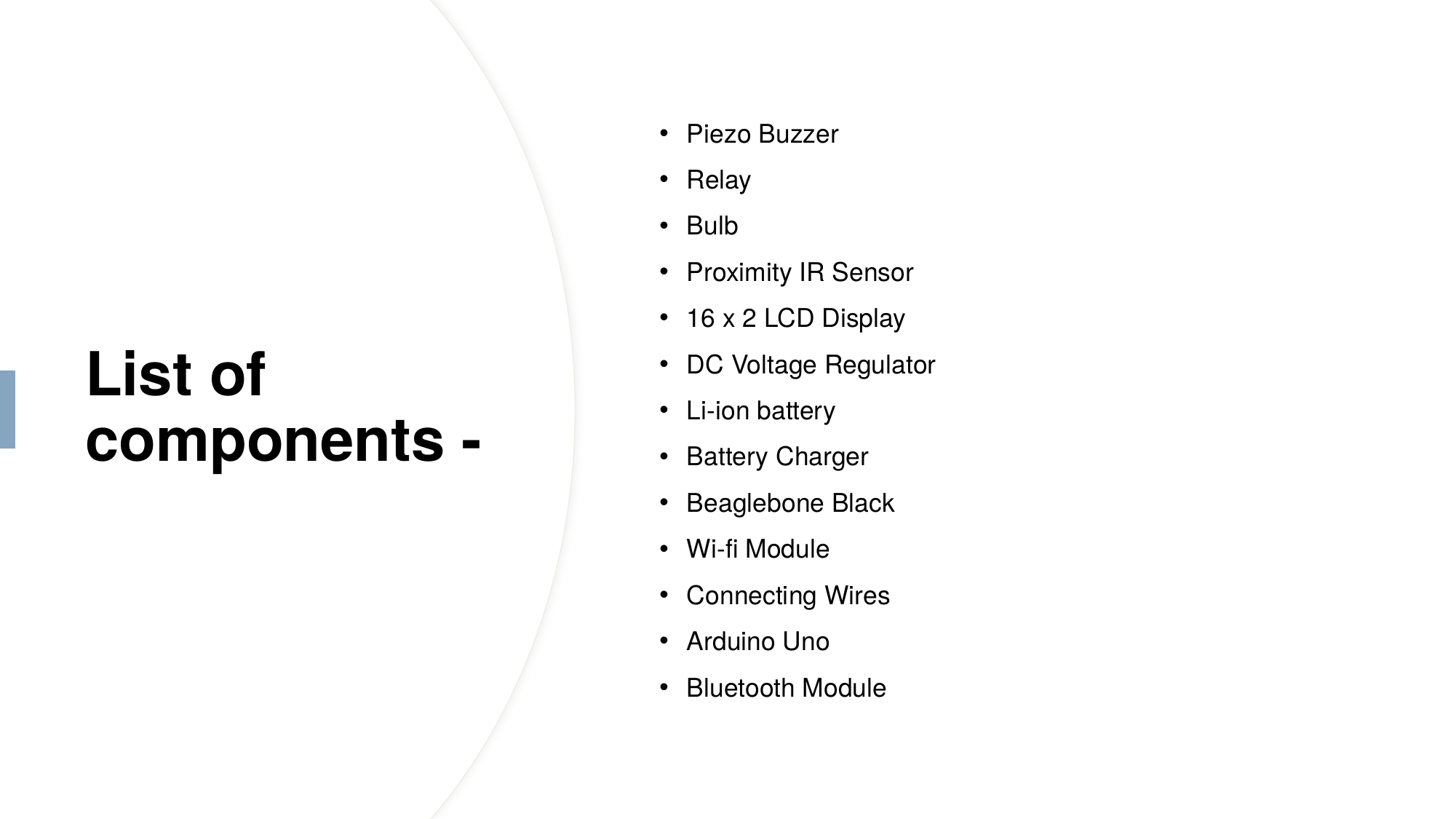

Piezo Buzzer
Relay
Bulb
Proximity IR Sensor
16 x 2 LCD Display
DC Voltage Regulator
Li-ion battery
Battery Charger
Beaglebone Black
Wi-fi Module
Connecting Wires
Arduino Uno
Bluetooth Module

# List of components -